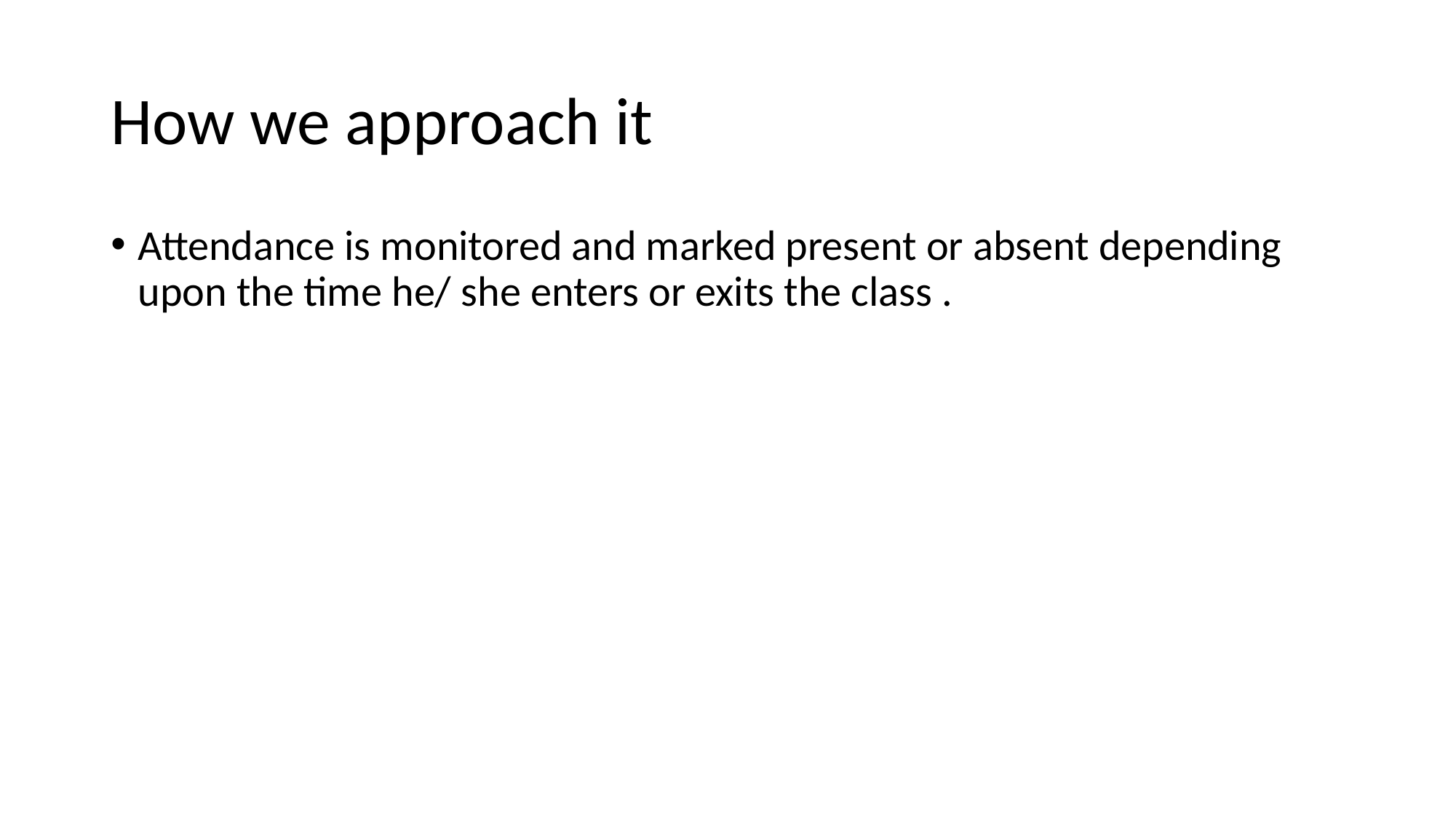

# How we approach it
Attendance is monitored and marked present or absent depending upon the time he/ she enters or exits the class .